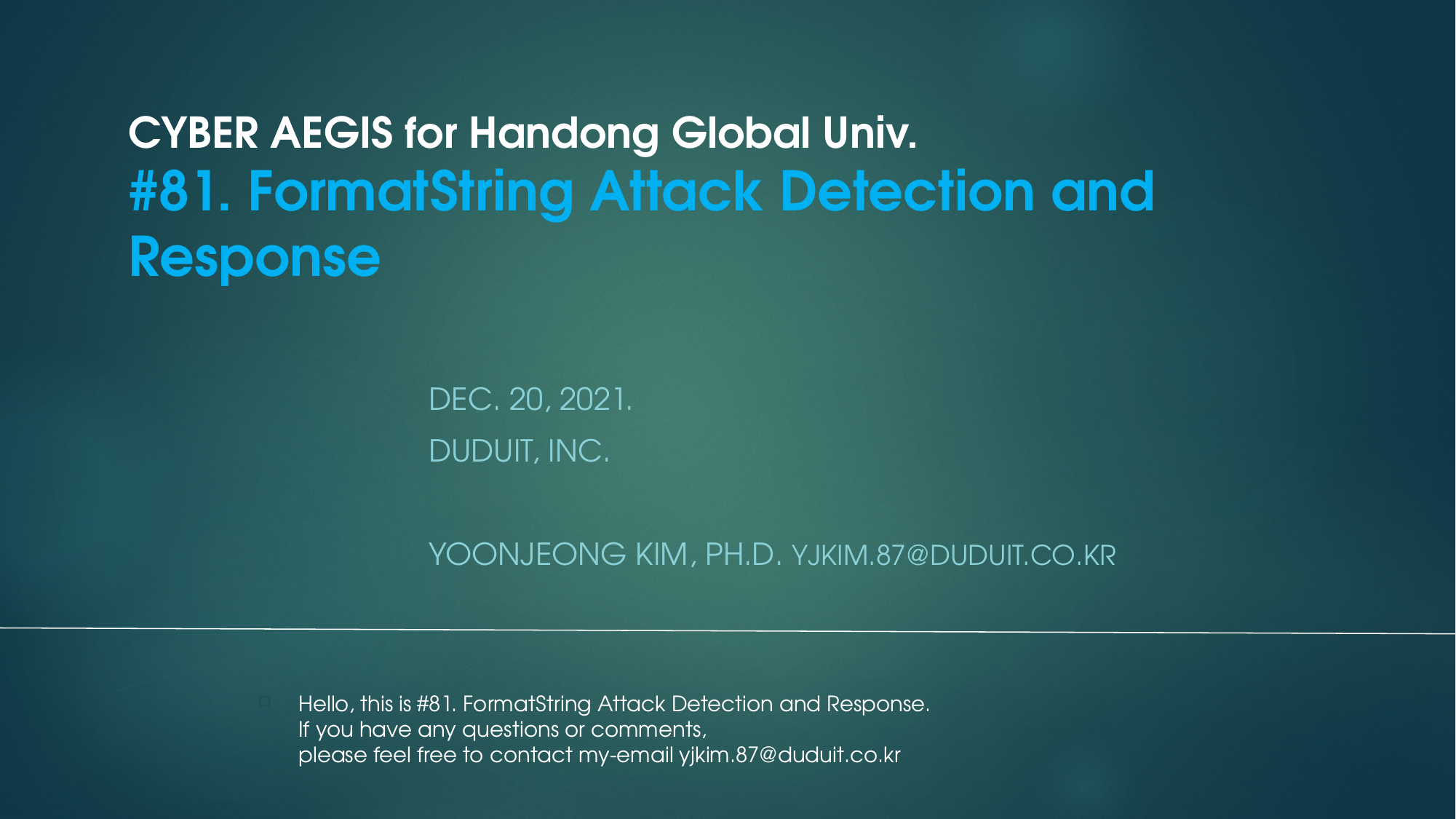

# CYBER AEGIS for Handong Global Univ. #81. FormatString Attack Detection and Response
Dec. 20, 2021.
DuDuIT, Inc.

Yoonjeong Kim, Ph.D. yjkim.87@duduit.co.kr
Hello, this is #81. FormatString Attack Detection and Response.
If you have any questions or comments,
please feel free to contact my-email yjkim.87@duduit.co.kr